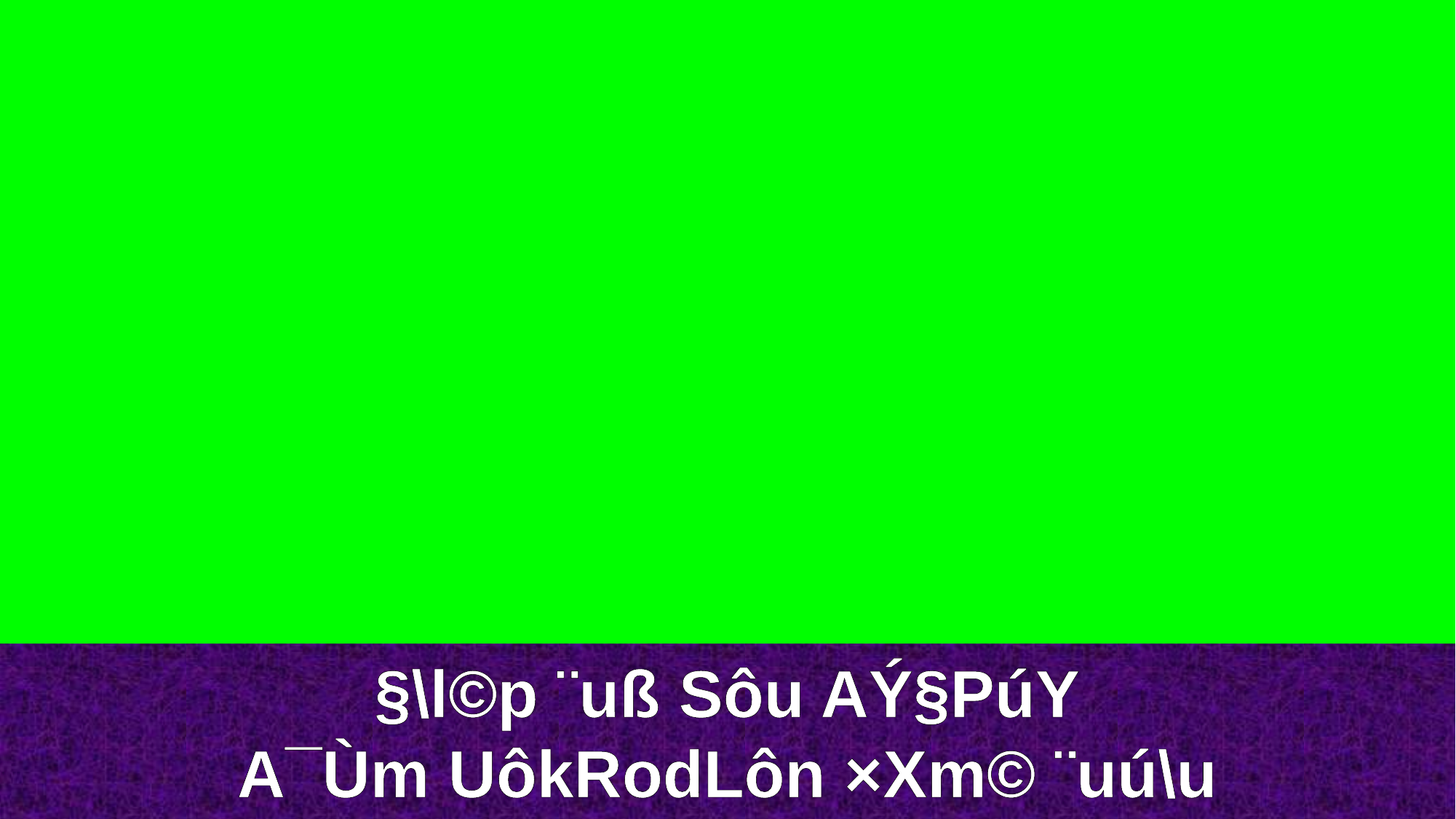

§\l©p ¨uß Sôu AÝ§PúY
A¯Ùm UôkRodLôn ×Xm© ¨uú\u